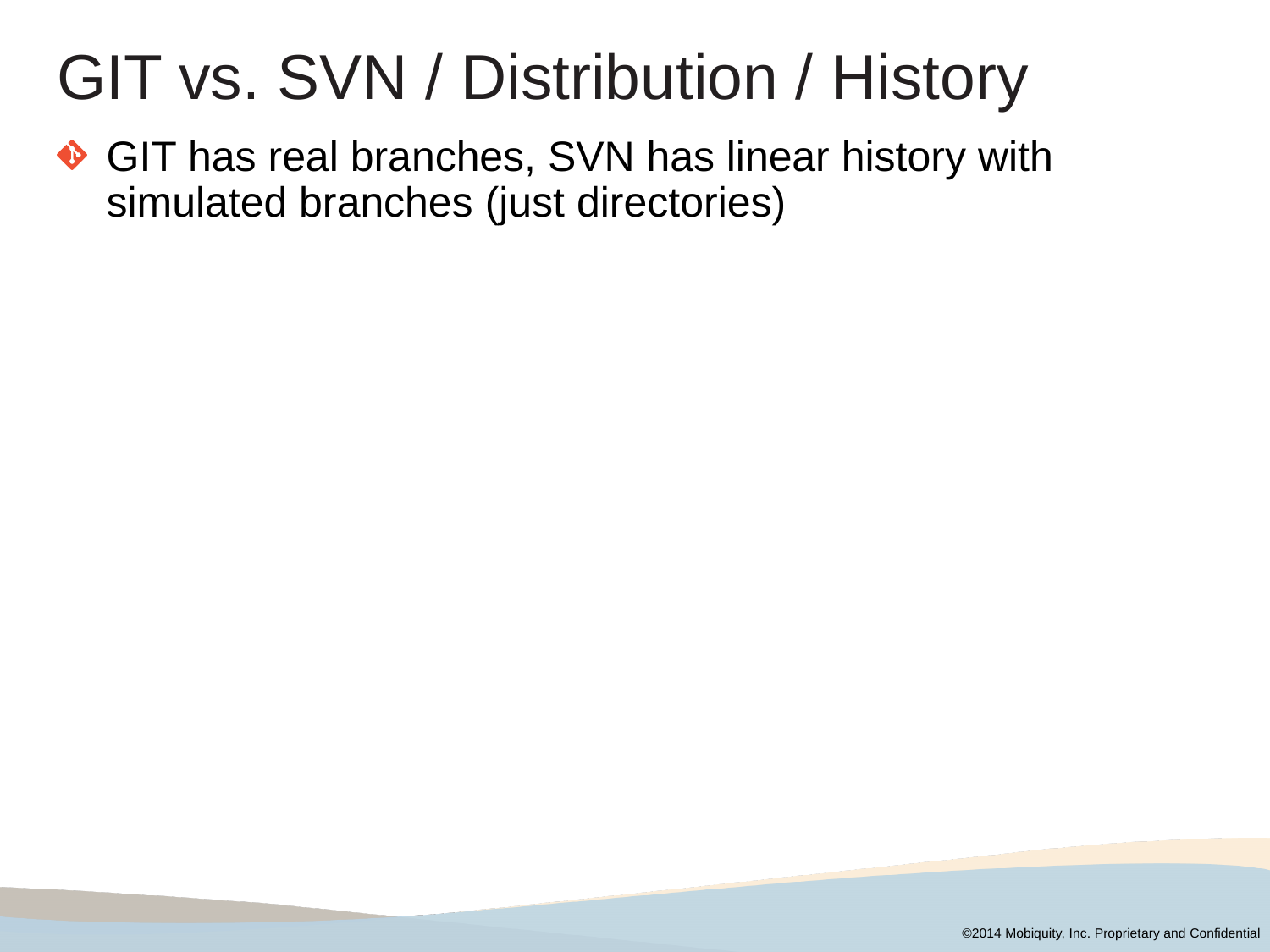

GIT vs. SVN / Distribution / History
GIT has real branches, SVN has linear history with simulated branches (just directories)

©2014 Mobiquity, Inc. Proprietary and Confidential